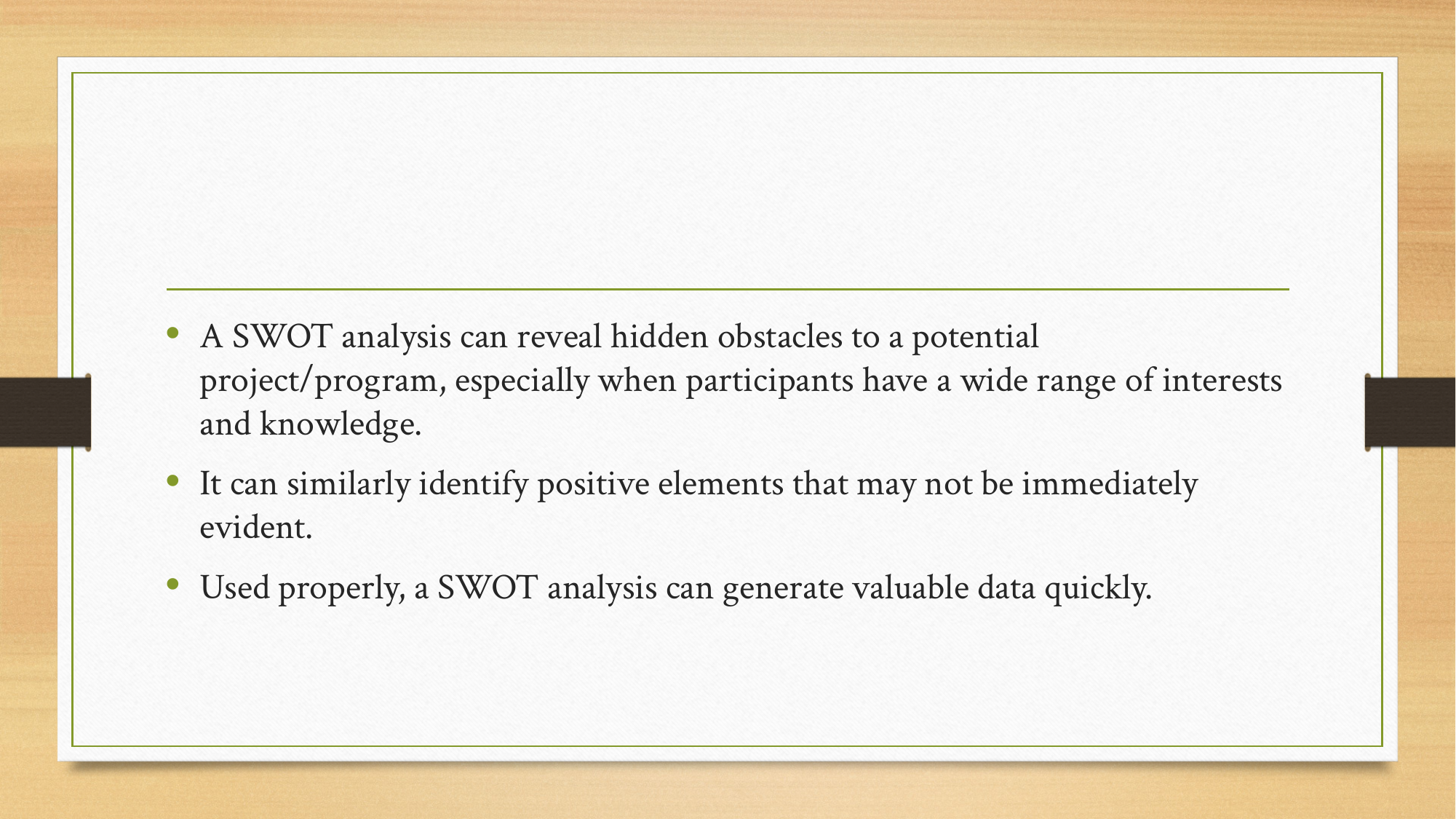

#
A SWOT analysis can reveal hidden obstacles to a potential project/program, especially when participants have a wide range of interests and knowledge.
It can similarly identify positive elements that may not be immediately evident.
Used properly, a SWOT analysis can generate valuable data quickly.